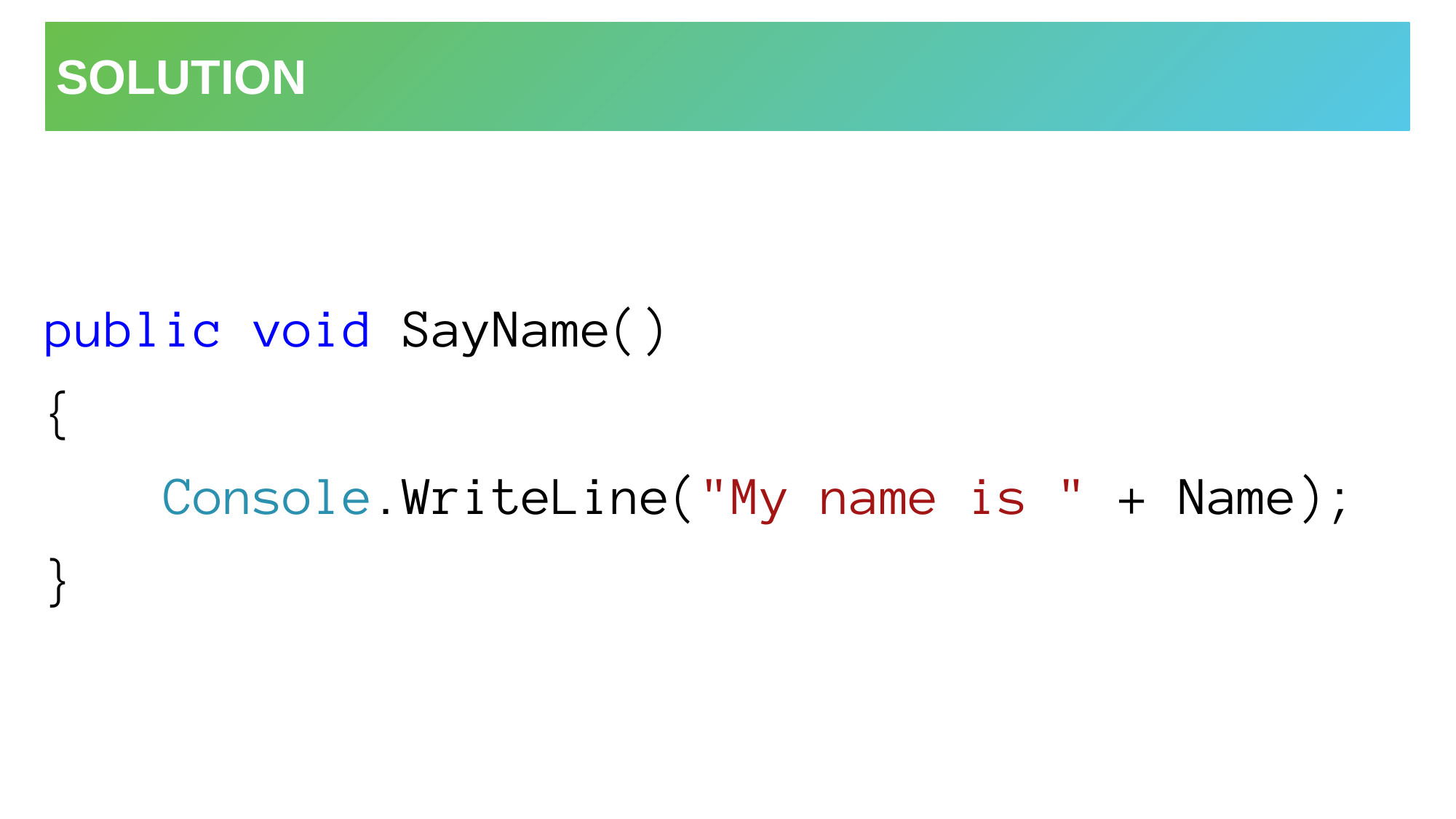

# Solution
public void SayName()
{
    Console.WriteLine("My name is " + Name);
}